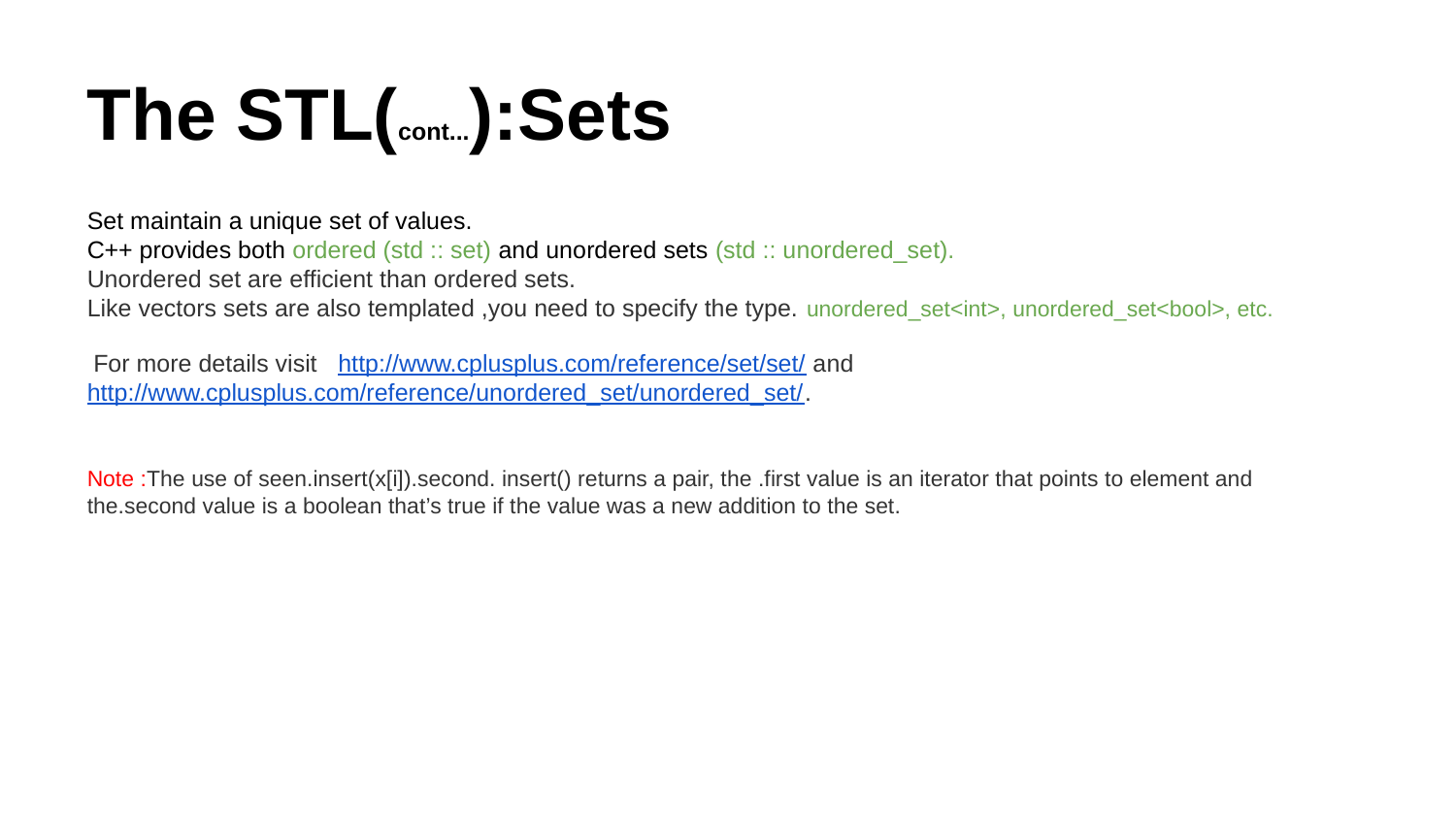

The STL(cont...):Sets
Set maintain a unique set of values.
C++ provides both ordered (std :: set) and unordered sets (std :: unordered_set).
Unordered set are efficient than ordered sets.
Like vectors sets are also templated ,you need to specify the type. unordered_set<int>, unordered_set<bool>, etc.

 For more details visit   http://www.cplusplus.com/reference/set/set/ and    http://www.cplusplus.com/reference/unordered_set/unordered_set/.

Note :The use of seen.insert(x[i]).second. insert() returns a pair, the .first value is an iterator that points to element and the.second value is a boolean that’s true if the value was a new addition to the set.